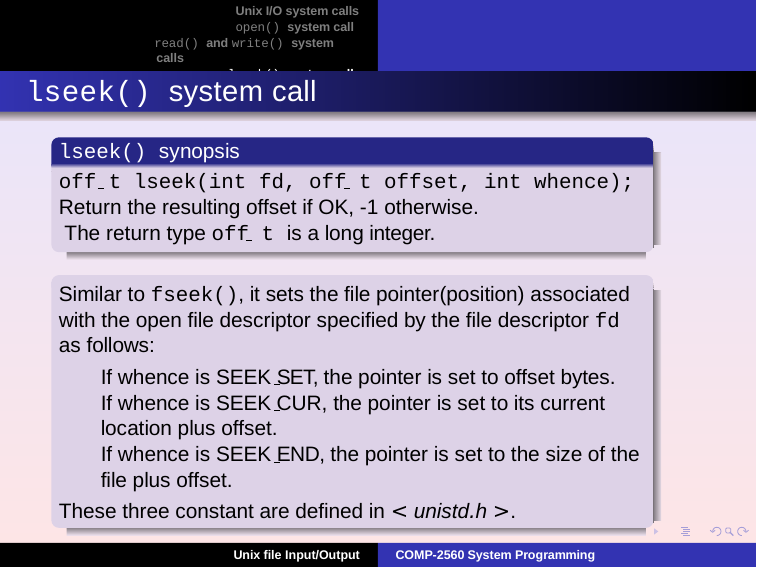

Unix I/O system calls
open() system call
read() and write() system calls
lseek() system call

lseek() system call
lseek() synopsis
off t lseek(int fd, off t offset, int whence);
Return the resulting offset if OK, -1 otherwise.  The return type off t is a long integer.

Similar to fseek(), it sets the file pointer(position) associated  with the open file descriptor specified by the file descriptor fd  as follows:
If whence is SEEK SET, the pointer is set to offset bytes.  If whence is SEEK CUR, the pointer is set to its current  location plus offset.
If whence is SEEK END, the pointer is set to the size of the  file plus offset.
These three constant are defined in < unistd.h >.

Unix file Input/Output
COMP-2560 System Programming